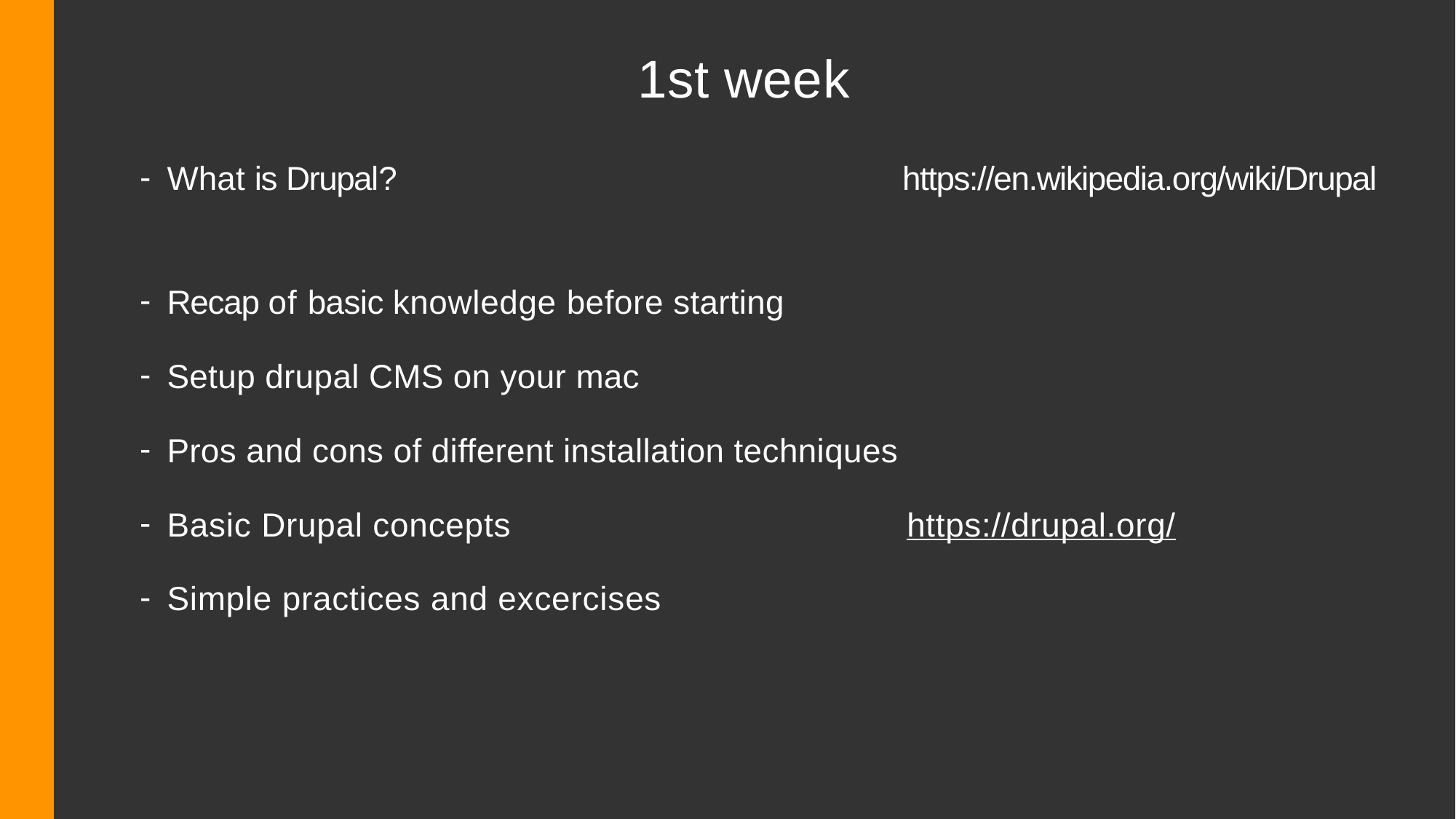

# 1st week
What is Drupal?                                                              https://en.wikipedia.org/wiki/Drupal

Recap of basic knowledge before starting
Setup drupal CMS on your mac
Pros and cons of different installation techniques
Basic Drupal concepts                                        https://drupal.org/
Simple practices and excercises